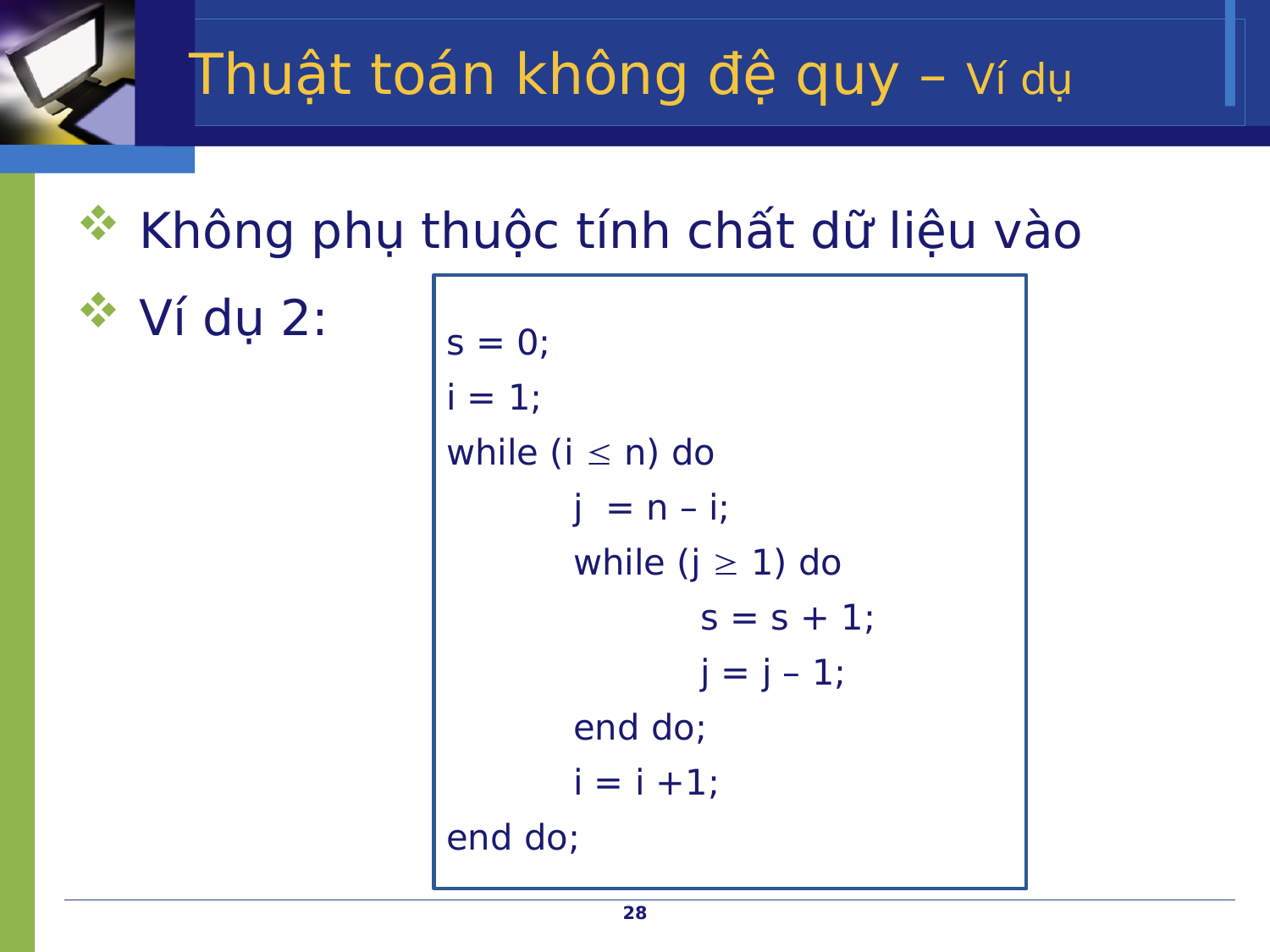

# Thuật toán không đệ quy – Ví dụ
 Không phụ thuộc tính chất dữ liệu vào
 Ví dụ 2:

s = 0;
i = 1;
while (i ≤ n) do
	j  = n – i;
	while (j ≥ 1) do
		s = s + 1;
		j = j – 1;
	end do;
	i = i +1;
end do;

28